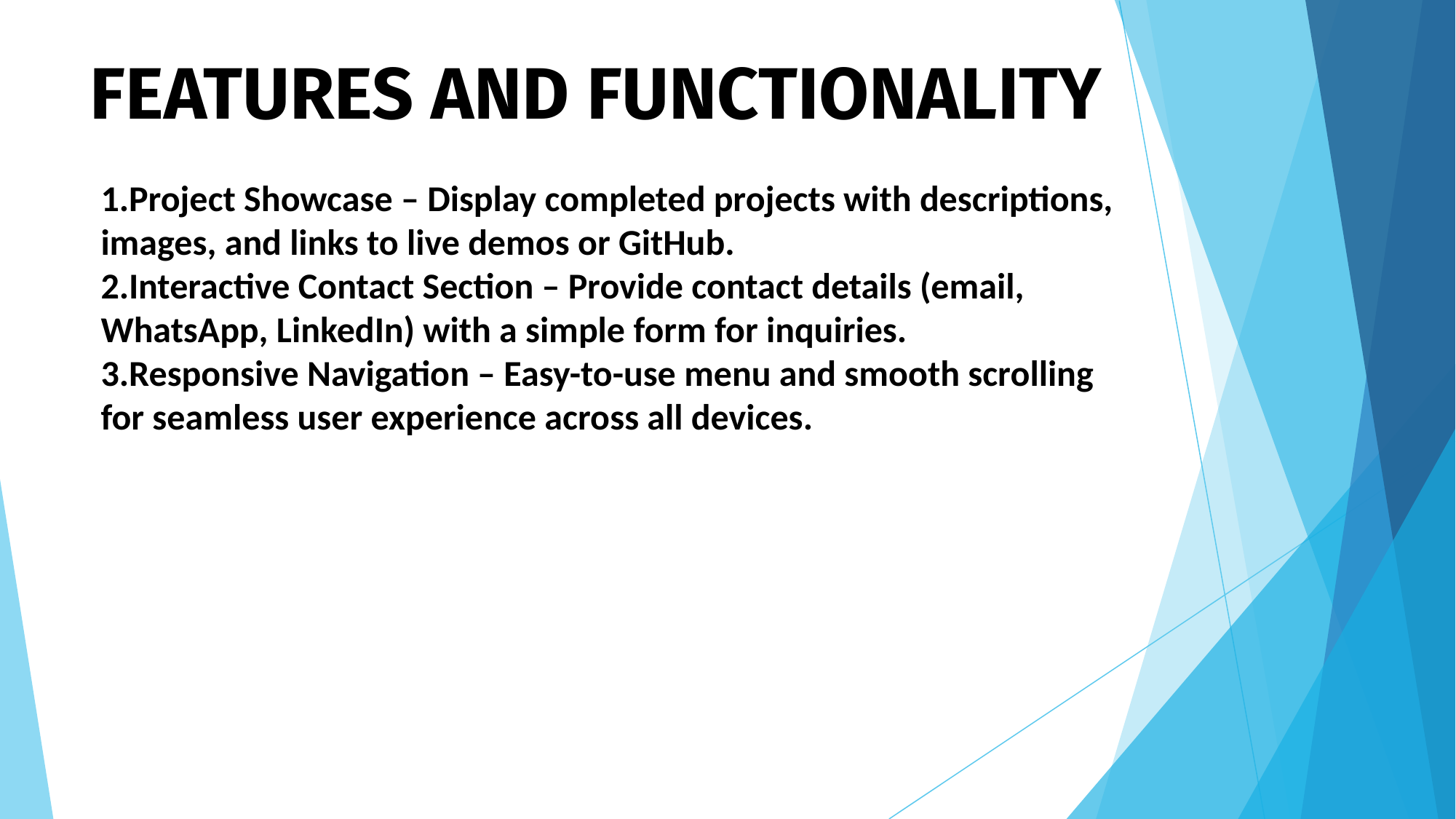

# FEATURES AND FUNCTIONALITY

Project Showcase – Display completed projects with descriptions, images, and links to live demos or GitHub.
Interactive Contact Section – Provide contact details (email, WhatsApp, LinkedIn) with a simple form for inquiries.
Responsive Navigation – Easy-to-use menu and smooth scrolling for seamless user experience across all devices.